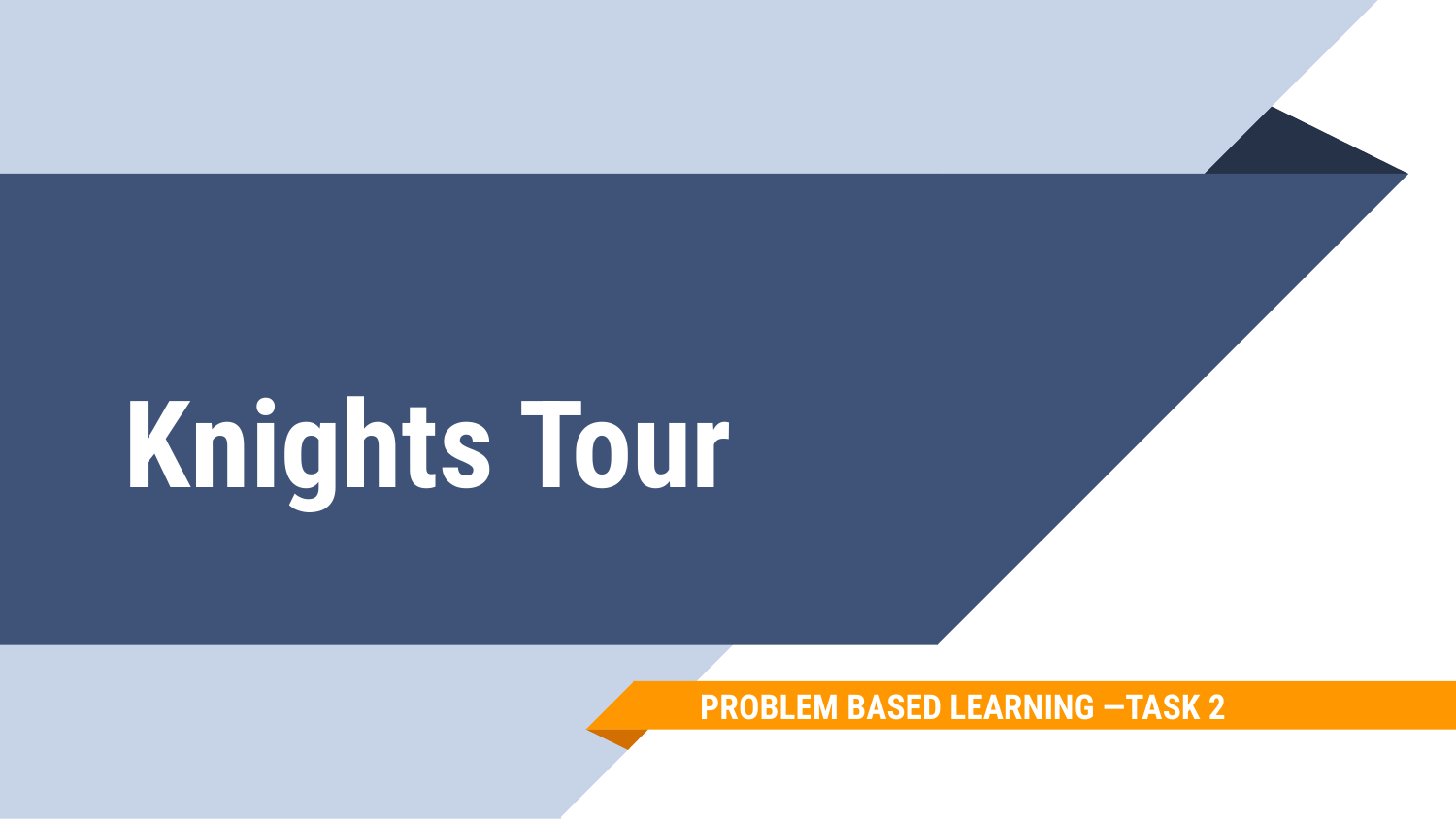

# Knights Tour
PROBLEM BASED LEARNING —TASK 2